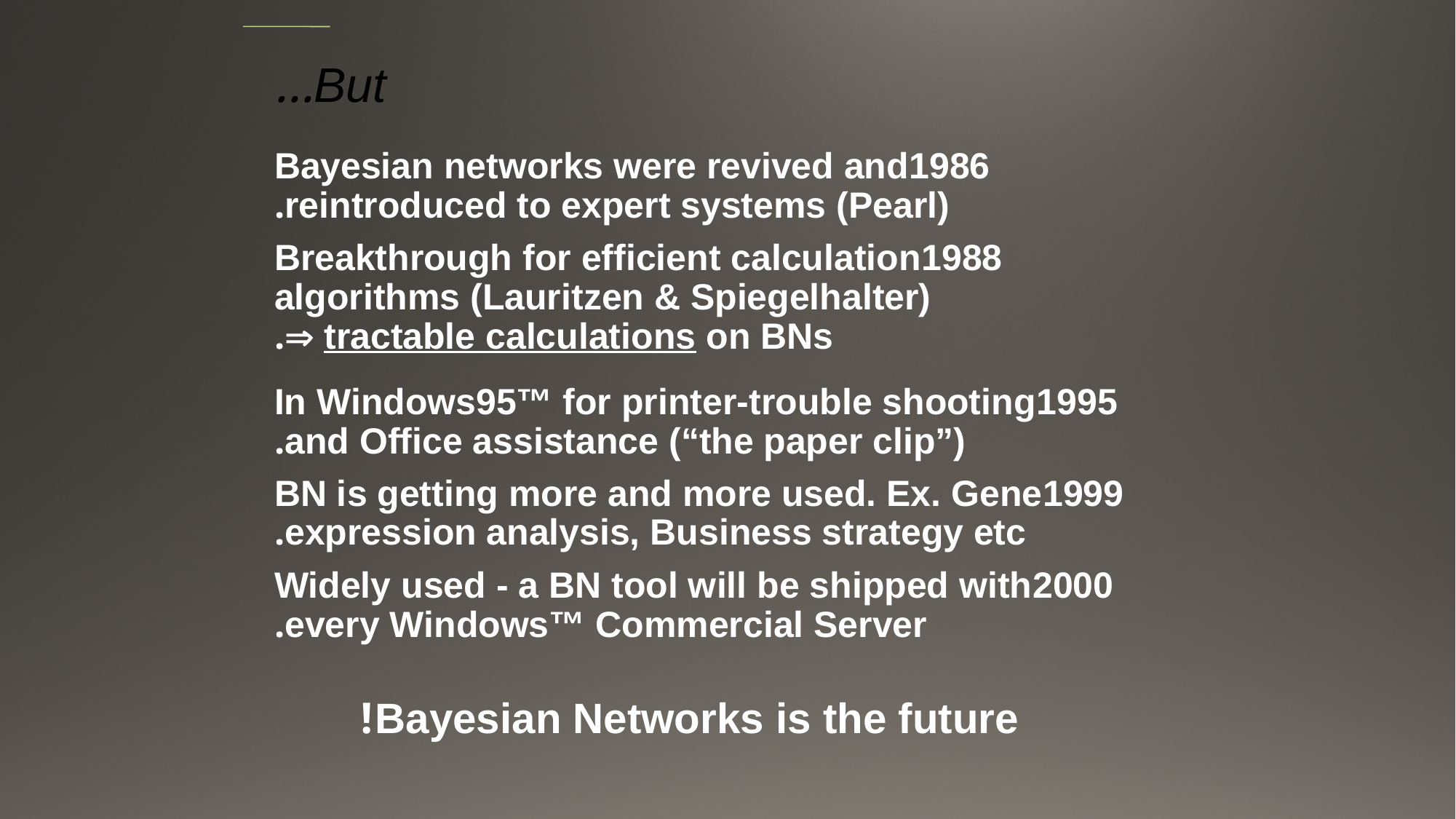

# But...

1986	Bayesian networks were revived and reintroduced to expert systems (Pearl).

1988	Breakthrough for efficient calculation algorithms (Lauritzen & Spiegelhalter)
⇒ tractable calculations on BNs.

1995	In Windows95™ for printer-trouble shooting and Office assistance (“the paper clip”).

1999	BN is getting more and more used. Ex. Gene expression analysis, Business strategy etc.

2000	Widely used - a BN tool will be shipped with every Windows™ Commercial Server.
Bayesian Networks is the future!